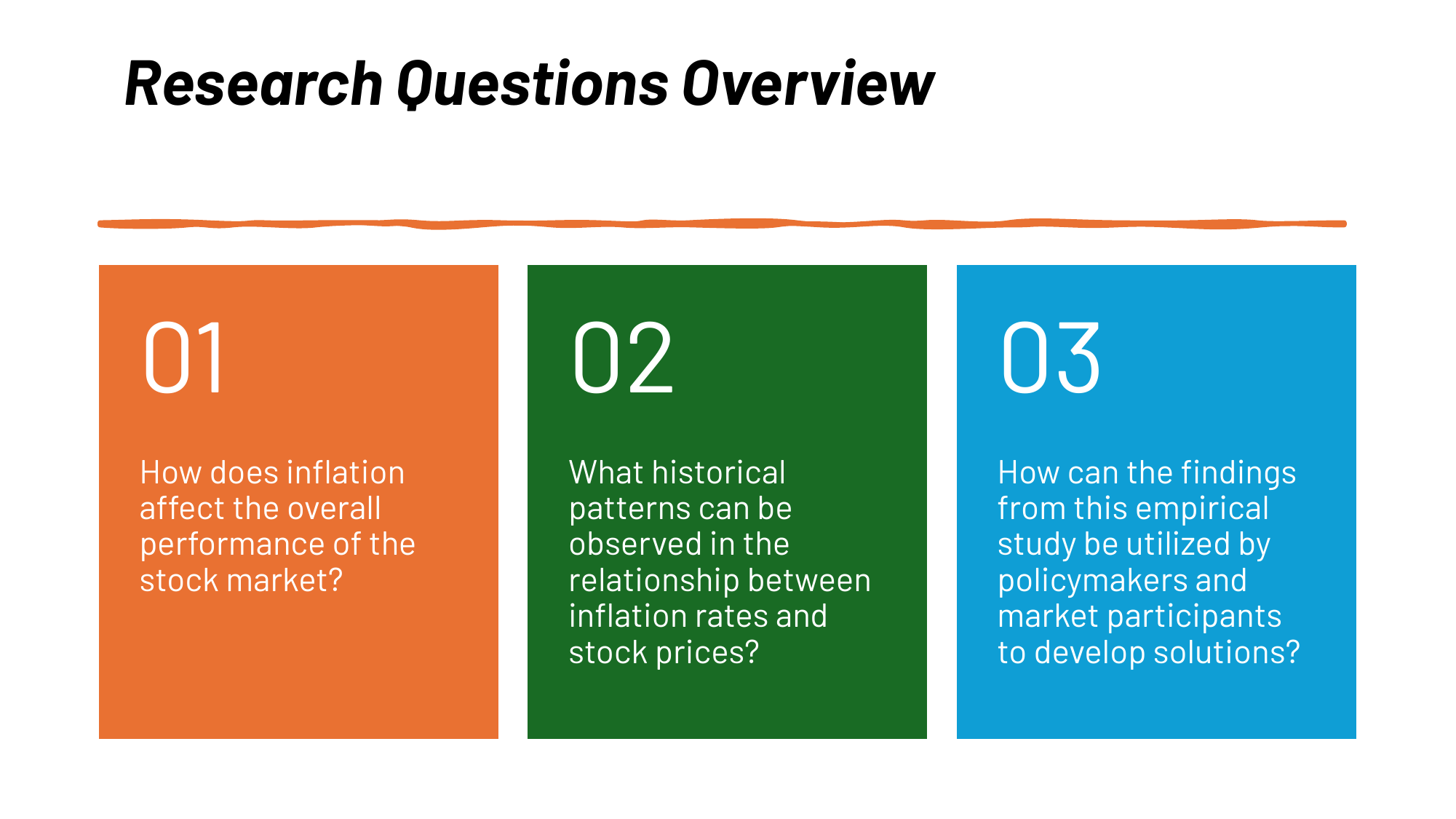

# Research Questions Overview

How does inflation affect the overall performance of the stock market?
01
What historical patterns can be observed in the relationship between inflation rates and stock prices?
02
How can the findings from this empirical study be utilized by policymakers and market participants to develop solutions?
03